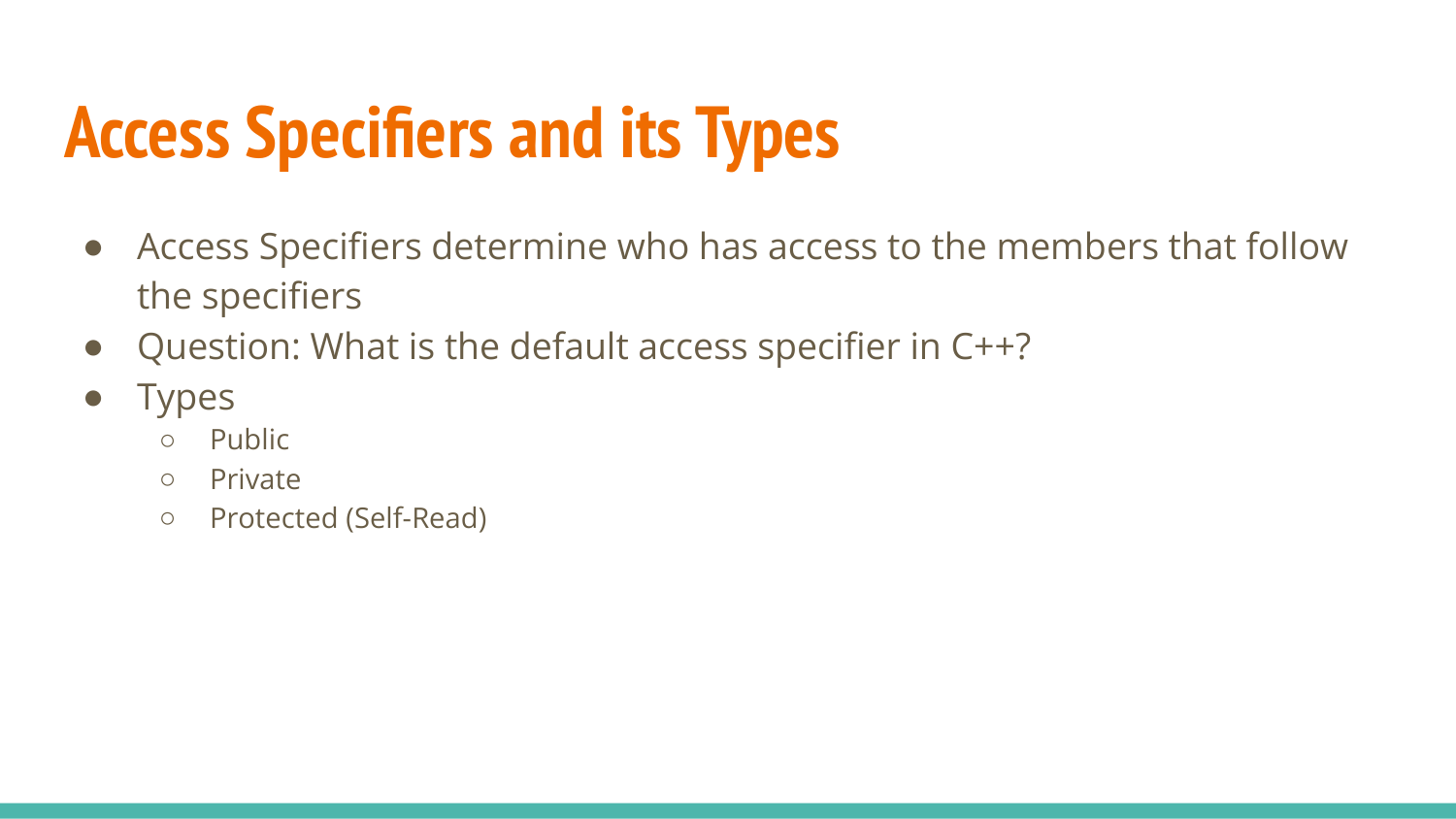

# Access Specifiers and its Types
Access Specifiers determine who has access to the members that follow the specifiers
Question: What is the default access specifier in C++?
Types
Public
Private
Protected (Self-Read)